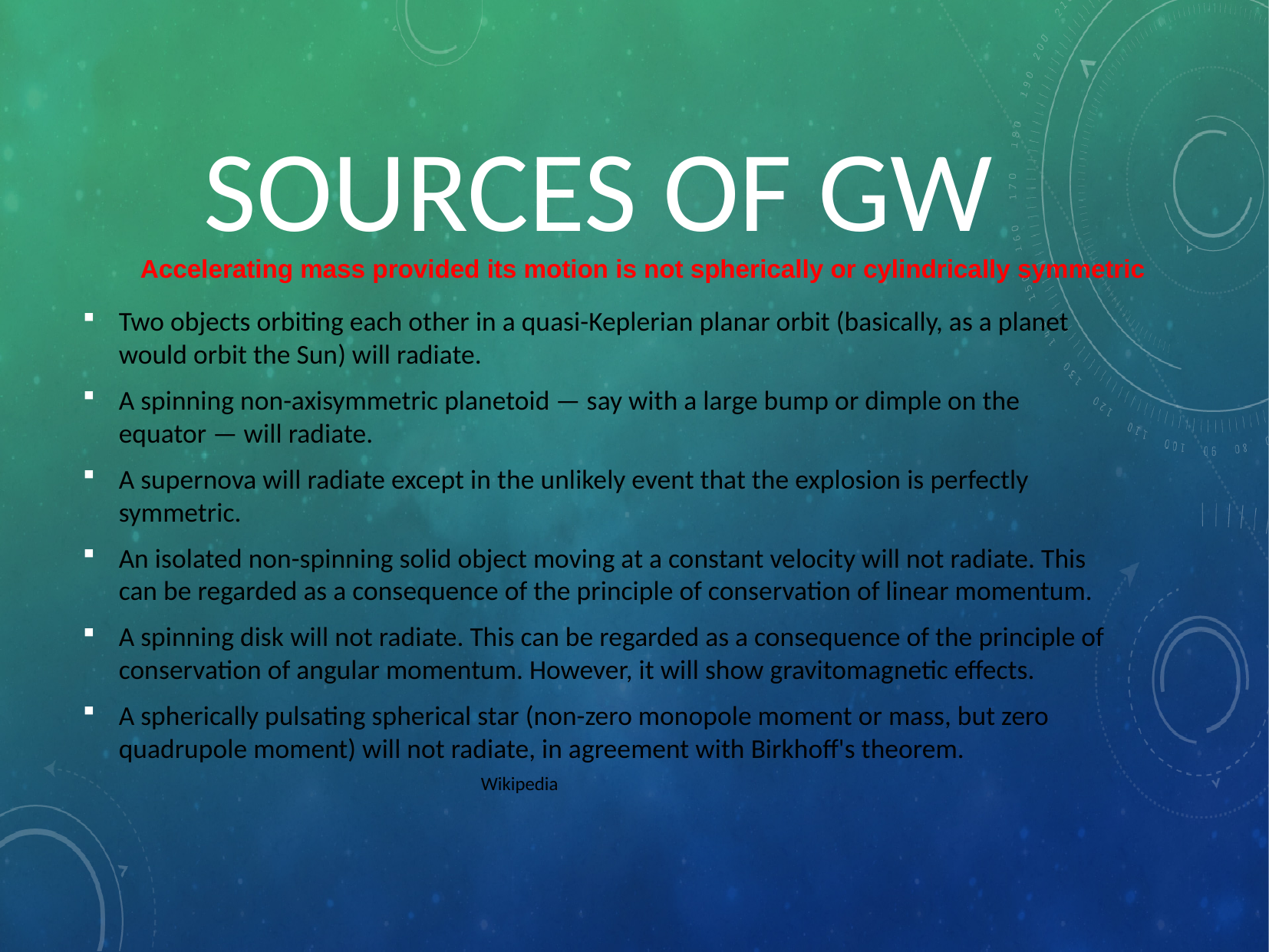

# Sources of GW
Accelerating mass provided its motion is not spherically or cylindrically symmetric
Two objects orbiting each other in a quasi-Keplerian planar orbit (basically, as a planet would orbit the Sun) will radiate.
A spinning non-axisymmetric planetoid — say with a large bump or dimple on the equator — will radiate.
A supernova will radiate except in the unlikely event that the explosion is perfectly symmetric.
An isolated non-spinning solid object moving at a constant velocity will not radiate. This can be regarded as a consequence of the principle of conservation of linear momentum.
A spinning disk will not radiate. This can be regarded as a consequence of the principle of conservation of angular momentum. However, it will show gravitomagnetic effects.
A spherically pulsating spherical star (non-zero monopole moment or mass, but zero quadrupole moment) will not radiate, in agreement with Birkhoff's theorem.                                                                                    Wikipedia